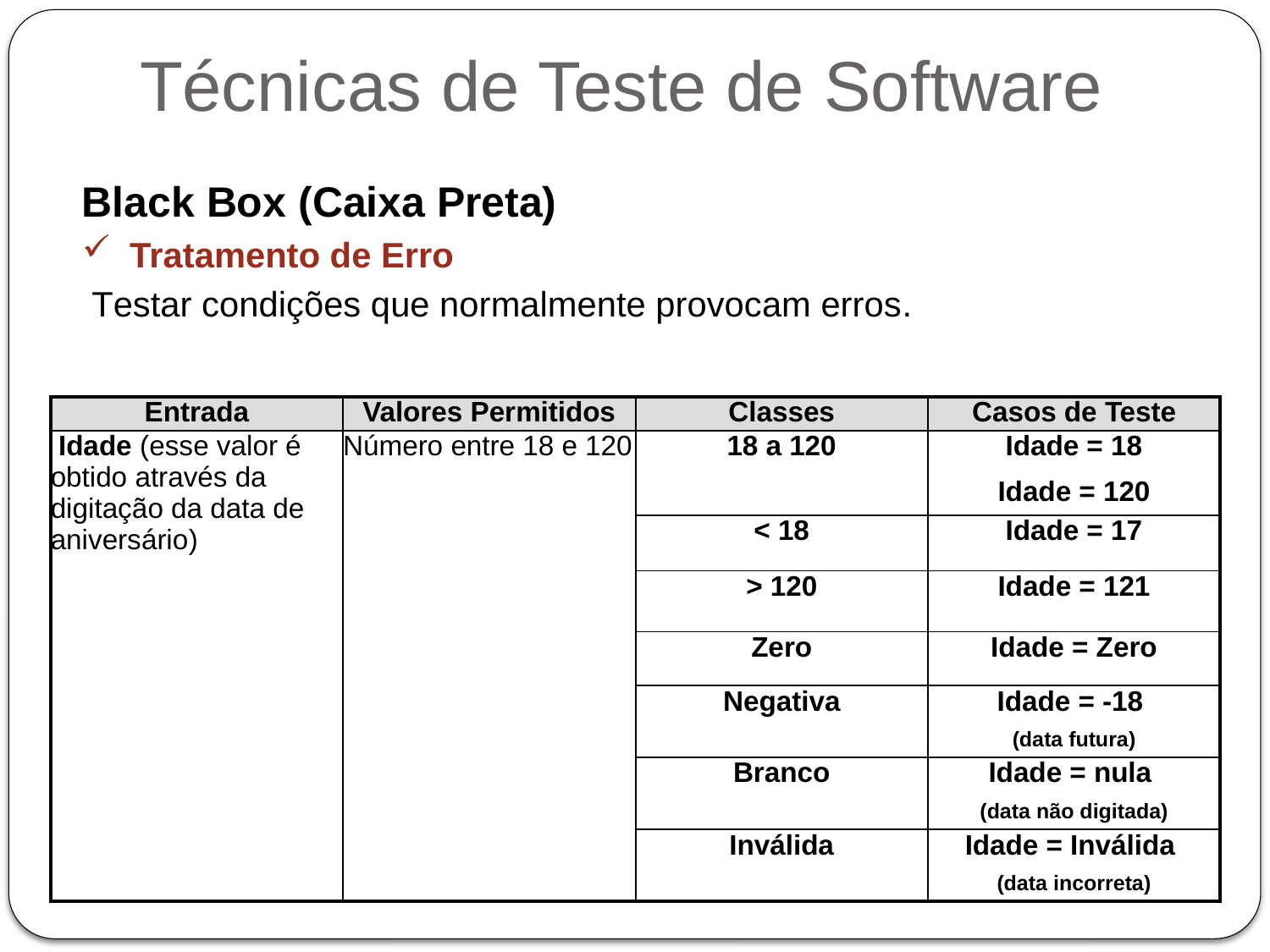

# Técnicas de Teste de Software
Black Box (Caixa Preta)
Tratamento de Erro
 Testar condições que normalmente provocam erros.
| Entrada | Valores Permitidos | Classes | Casos de Teste |
| --- | --- | --- | --- |
| Idade (esse valor é obtido através da digitação da data de aniversário) | Número entre 18 e 120 | 18 a 120 | Idade = 18 Idade = 120 |
|  |  | < 18 | Idade = 17 |
|  |  | > 120 | Idade = 121 |
|  |  | Zero | Idade = Zero |
|  |  | Negativa | Idade = -18 (data futura) |
|  |  | Branco | Idade = nula (data não digitada) |
|  |  | Inválida | Idade = Inválida (data incorreta) |